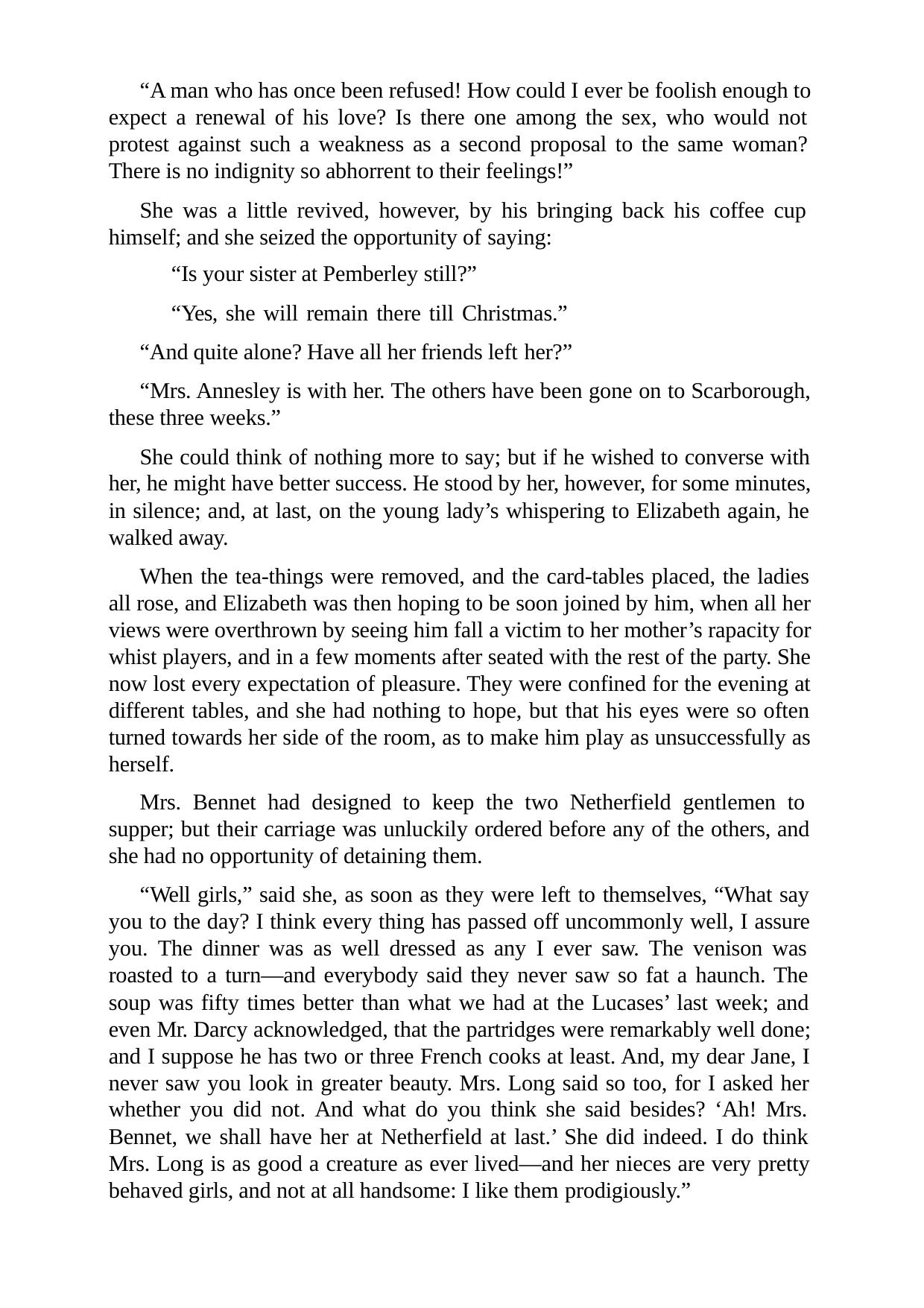

“A man who has once been refused! How could I ever be foolish enough to  expect a renewal of his love? Is there one among the sex, who would not  protest against such a weakness as a second proposal to the same woman?  There is no indignity so abhorrent to their feelings!”
She was a little revived, however, by his bringing back his coffee cup  himself; and she seized the opportunity of saying:
“Is your sister at Pemberley still?”
“Yes, she will remain there till Christmas.”  “And quite alone? Have all her friends left her?”
“Mrs. Annesley is with her. The others have been gone on to Scarborough,  these three weeks.”
She could think of nothing more to say; but if he wished to converse with  her, he might have better success. He stood by her, however, for some minutes,  in silence; and, at last, on the young lady’s whispering to Elizabeth again, he  walked away.
When the tea-things were removed, and the card-tables placed, the ladies  all rose, and Elizabeth was then hoping to be soon joined by him, when all her  views were overthrown by seeing him fall a victim to her mother’s rapacity for  whist players, and in a few moments after seated with the rest of the party. She  now lost every expectation of pleasure. They were confined for the evening at  different tables, and she had nothing to hope, but that his eyes were so often  turned towards her side of the room, as to make him play as unsuccessfully as  herself.
Mrs. Bennet had designed to keep the two Netherfield gentlemen to  supper; but their carriage was unluckily ordered before any of the others, and  she had no opportunity of detaining them.
“Well girls,” said she, as soon as they were left to themselves, “What say  you to the day? I think every thing has passed off uncommonly well, I assure  you. The dinner was as well dressed as any I ever saw. The venison was  roasted to a turn—and everybody said they never saw so fat a haunch. The  soup was fifty times better than what we had at the Lucases’ last week; and  even Mr. Darcy acknowledged, that the partridges were remarkably well done;  and I suppose he has two or three French cooks at least. And, my dear Jane, I  never saw you look in greater beauty. Mrs. Long said so too, for I asked her  whether you did not. And what do you think she said besides? ‘Ah! Mrs.  Bennet, we shall have her at Netherfield at last.’ She did indeed. I do think  Mrs. Long is as good a creature as ever lived—and her nieces are very pretty  behaved girls, and not at all handsome: I like them prodigiously.”